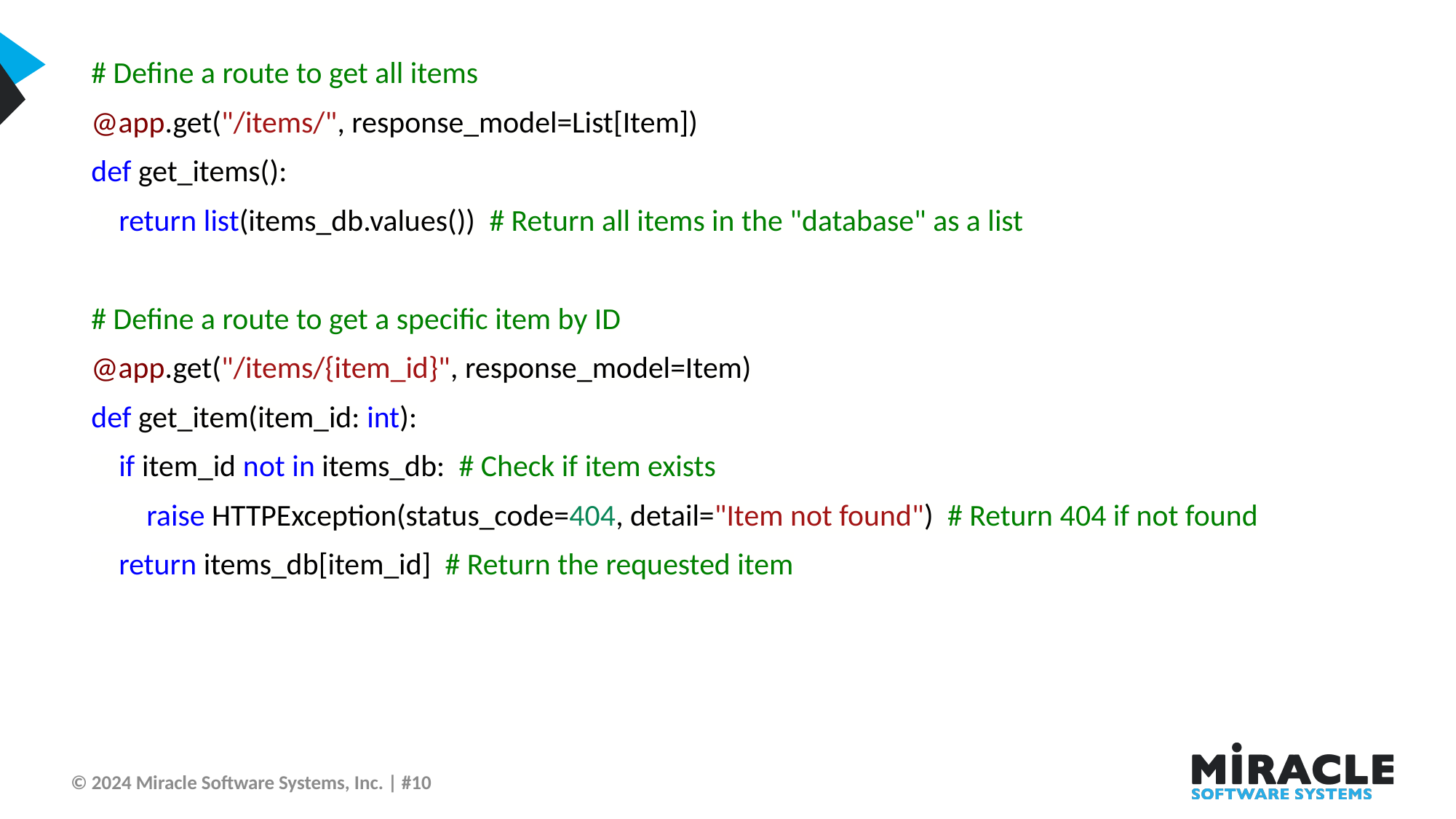

# Define a route to get all items
@app.get("/items/", response_model=List[Item])
def get_items():
    return list(items_db.values())  # Return all items in the "database" as a list

# Define a route to get a specific item by ID
@app.get("/items/{item_id}", response_model=Item)
def get_item(item_id: int):
    if item_id not in items_db:  # Check if item exists
        raise HTTPException(status_code=404, detail="Item not found")  # Return 404 if not found
    return items_db[item_id]  # Return the requested item